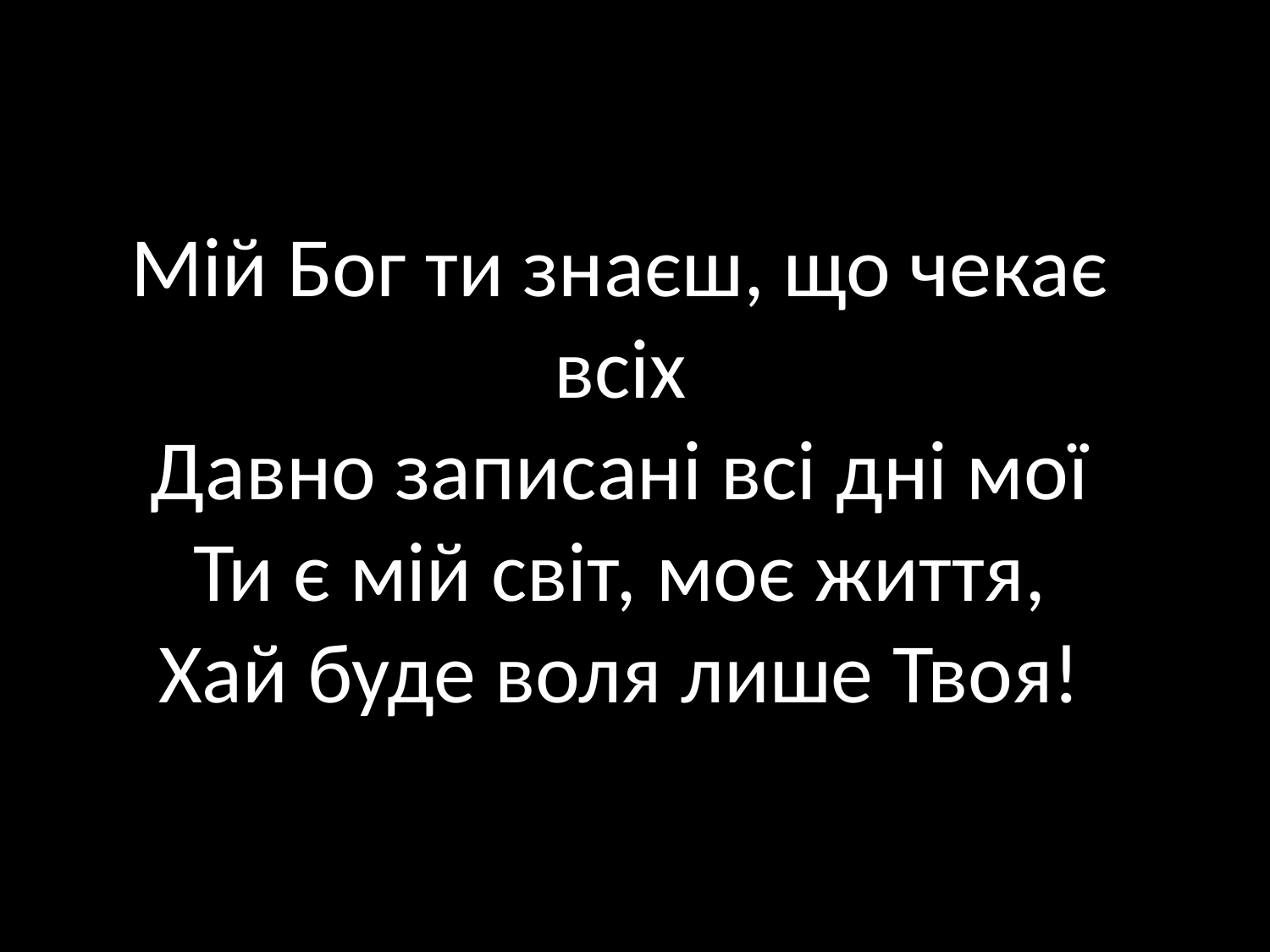

Мій Бог ти знаєш, що чекає всіх
Давно записані всі дні мої
Ти є мій світ, моє життя,
Хай буде воля лише Твоя!